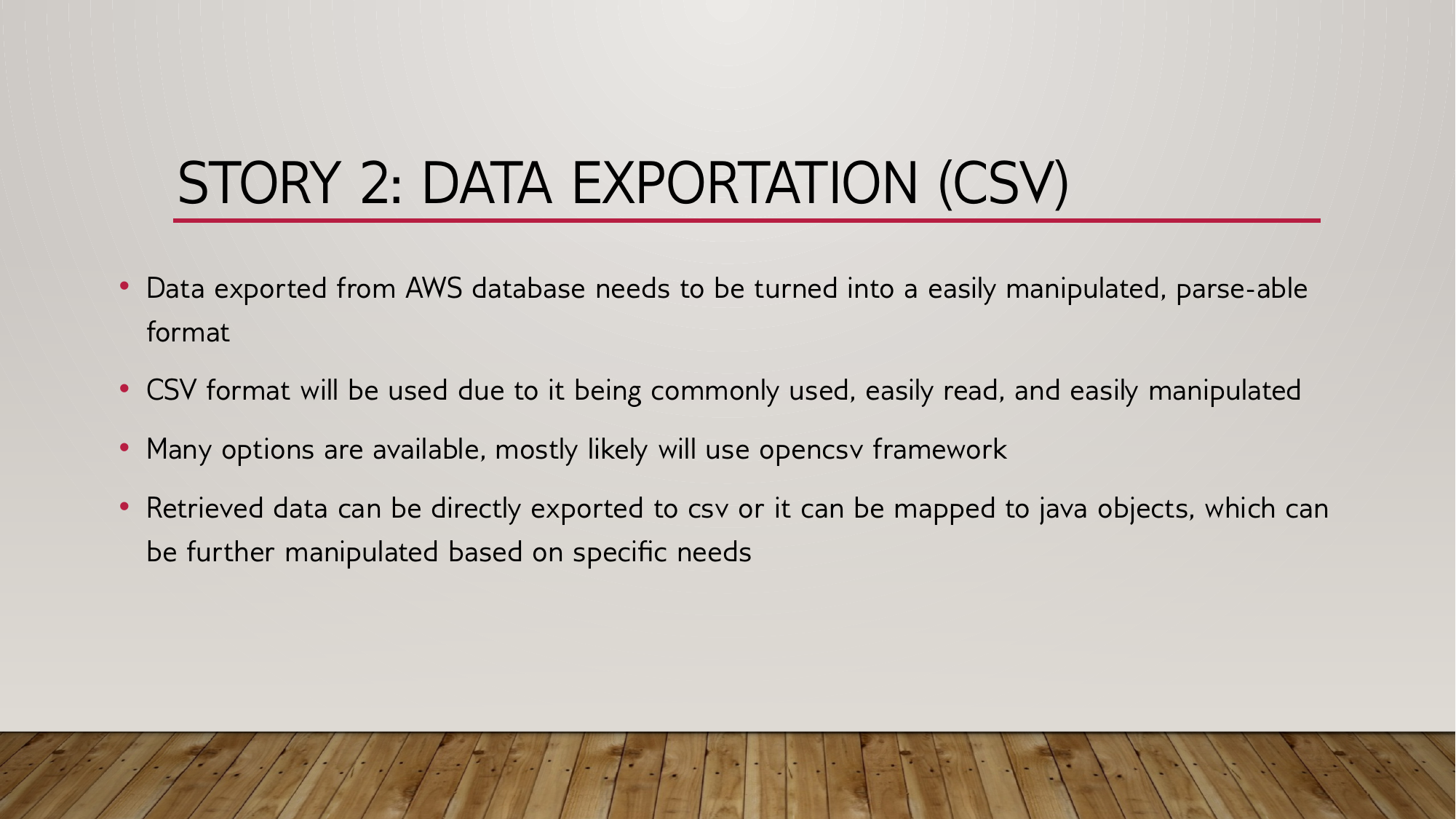

# Story 2: Data Exportation (Csv)
Data exported from AWS database needs to be turned into a easily manipulated, parse-able format
CSV format will be used due to it being commonly used, easily read, and easily manipulated
Many options are available, mostly likely will use opencsv framework
Retrieved data can be directly exported to csv or it can be mapped to java objects, which can be further manipulated based on specific needs